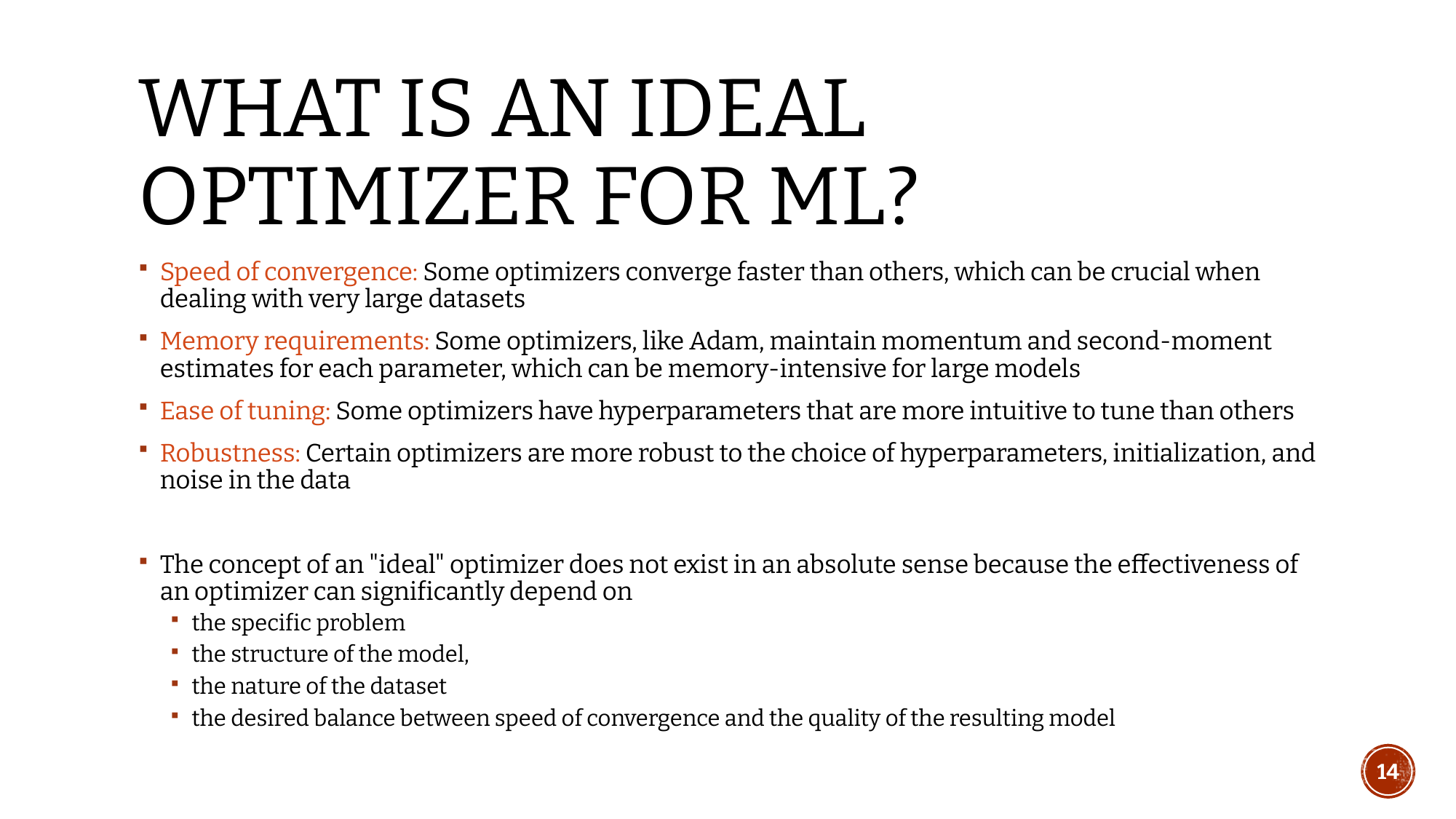

# What is an ideal optimizer for ML?
Speed of convergence: Some optimizers converge faster than others, which can be crucial when dealing with very large datasets
Memory requirements: Some optimizers, like Adam, maintain momentum and second-moment estimates for each parameter, which can be memory-intensive for large models
Ease of tuning: Some optimizers have hyperparameters that are more intuitive to tune than others
Robustness: Certain optimizers are more robust to the choice of hyperparameters, initialization, and noise in the data

The concept of an "ideal" optimizer does not exist in an absolute sense because the effectiveness of an optimizer can significantly depend on
the specific problem
the structure of the model,
the nature of the dataset
the desired balance between speed of convergence and the quality of the resulting model

14